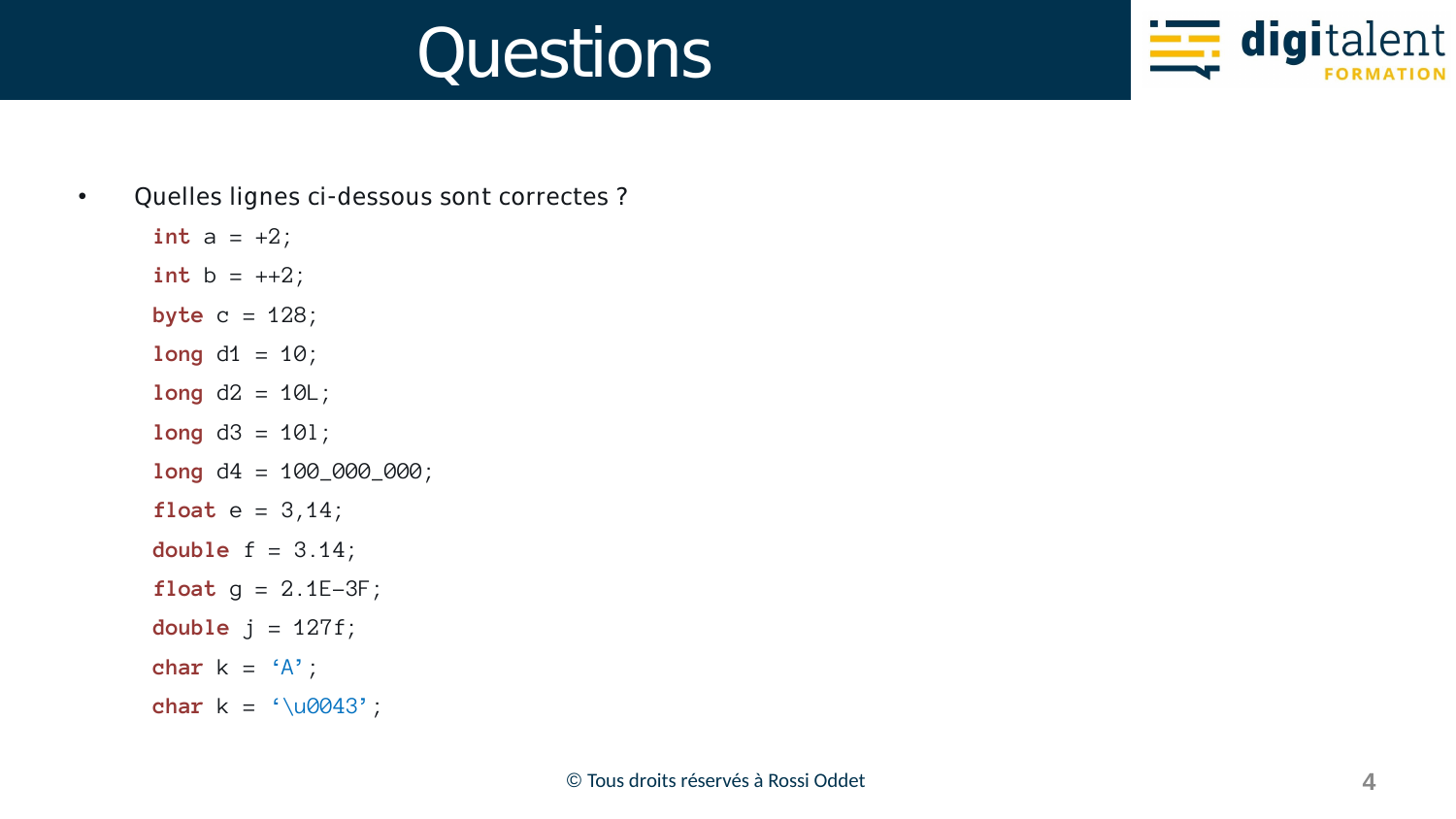

# Questions

Quelles lignes ci-dessous sont correctes ?
	int a = +2;
	int b = ++2;
	byte c = 128;
	long d1 = 10;
	long d2 = 10L;
	long d3 = 10l;
	long d4 = 100_000_000;
	float e = 3,14;
	double f = 3.14;
	float g = 2.1E-3F;
	double j = 127f;
	char k = ‘A’;
	char k = ‘\u0043’;

4